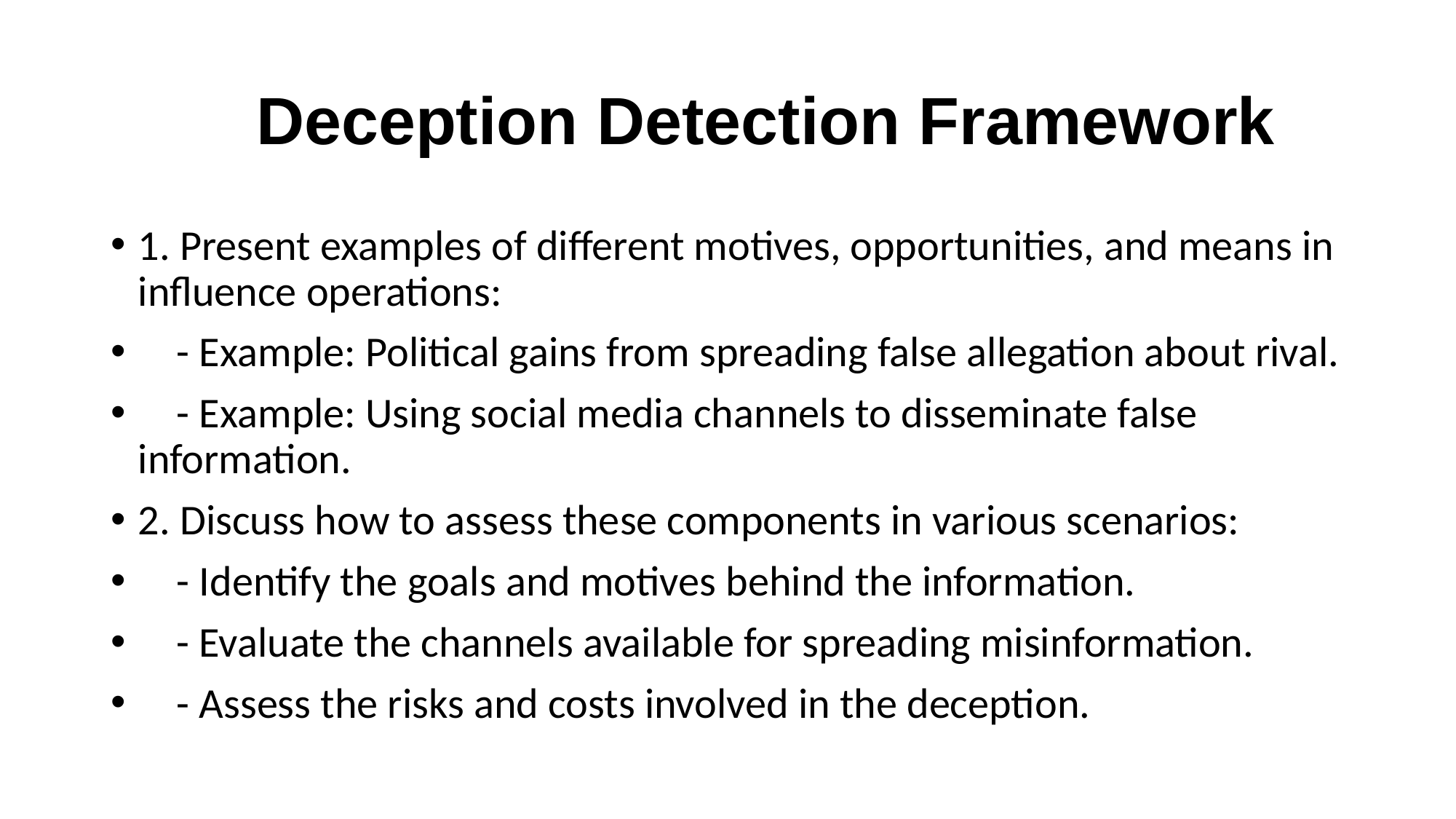

# Deception Detection Framework
1. Present examples of different motives, opportunities, and means in influence operations:
    - Example: Political gains from spreading false allegation about rival.
    - Example: Using social media channels to disseminate false information.
2. Discuss how to assess these components in various scenarios:
    - Identify the goals and motives behind the information.
    - Evaluate the channels available for spreading misinformation.
    - Assess the risks and costs involved in the deception.